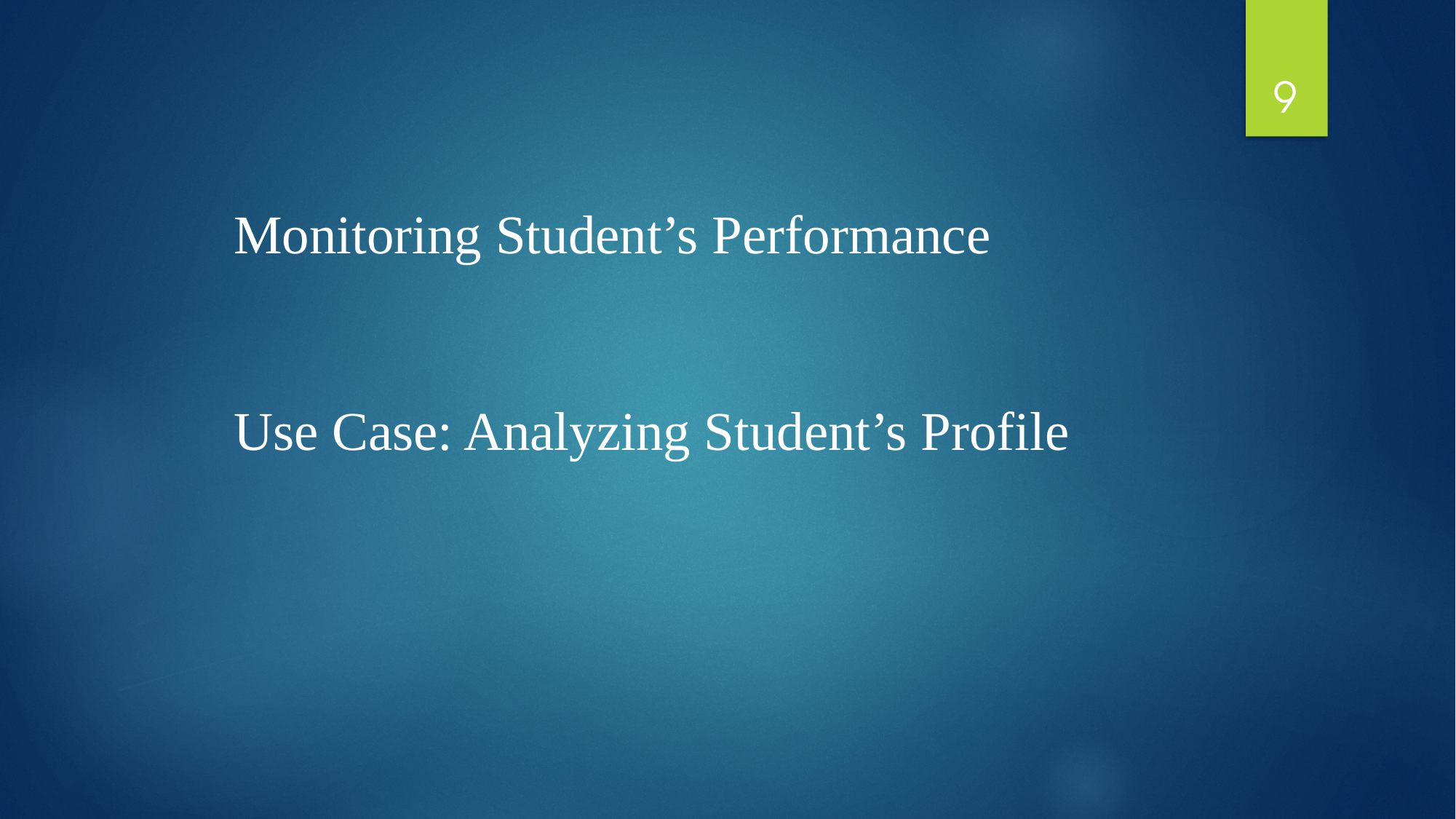

9
Monitoring Student’s Performance

Use Case: Analyzing Student’s Profile